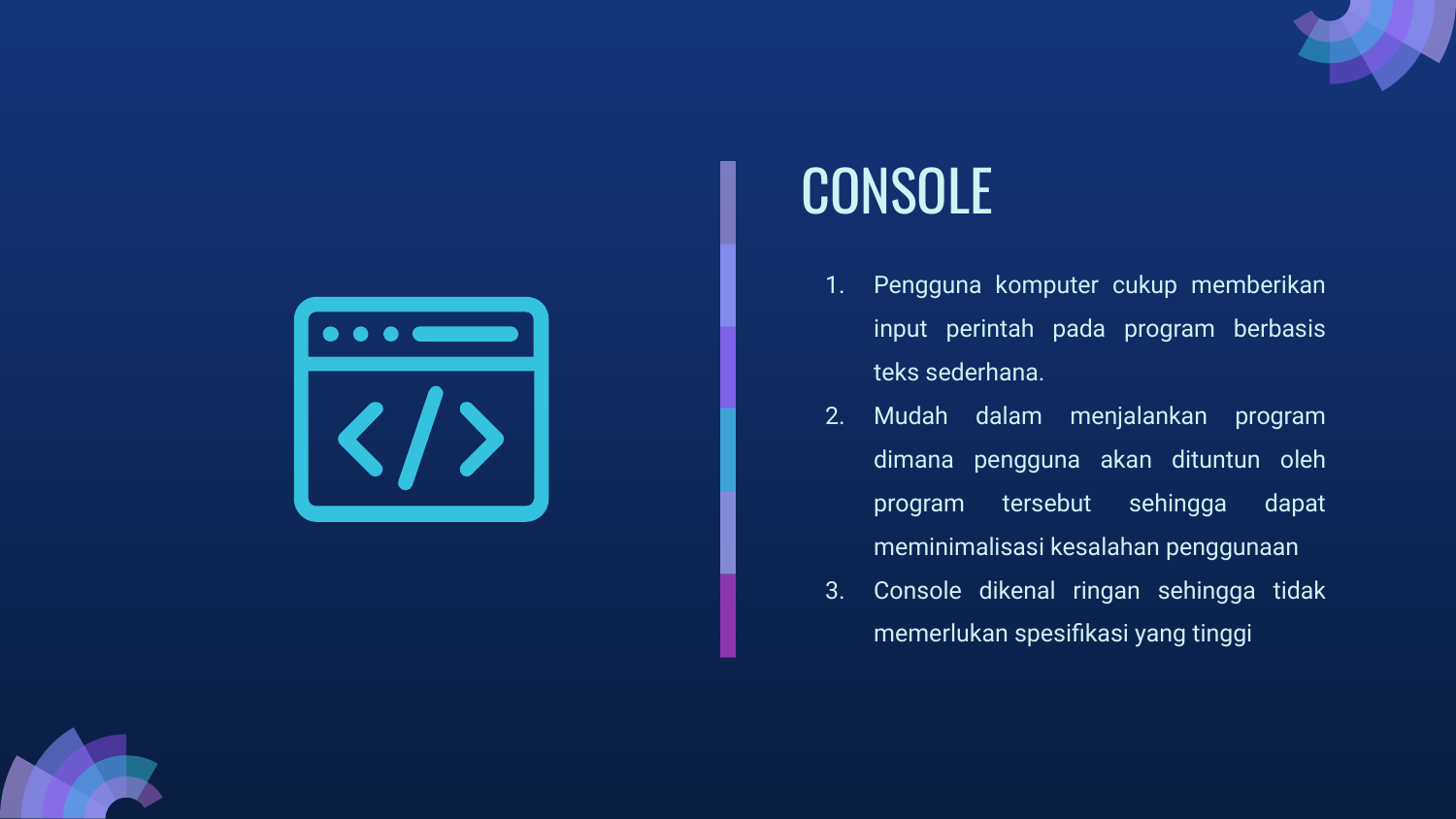

# CONSOLE
Pengguna komputer cukup memberikan input perintah pada program berbasis teks sederhana.
Mudah dalam menjalankan program dimana pengguna akan dituntun oleh program tersebut sehingga dapat meminimalisasi kesalahan penggunaan
Console dikenal ringan sehingga tidak memerlukan spesifikasi yang tinggi